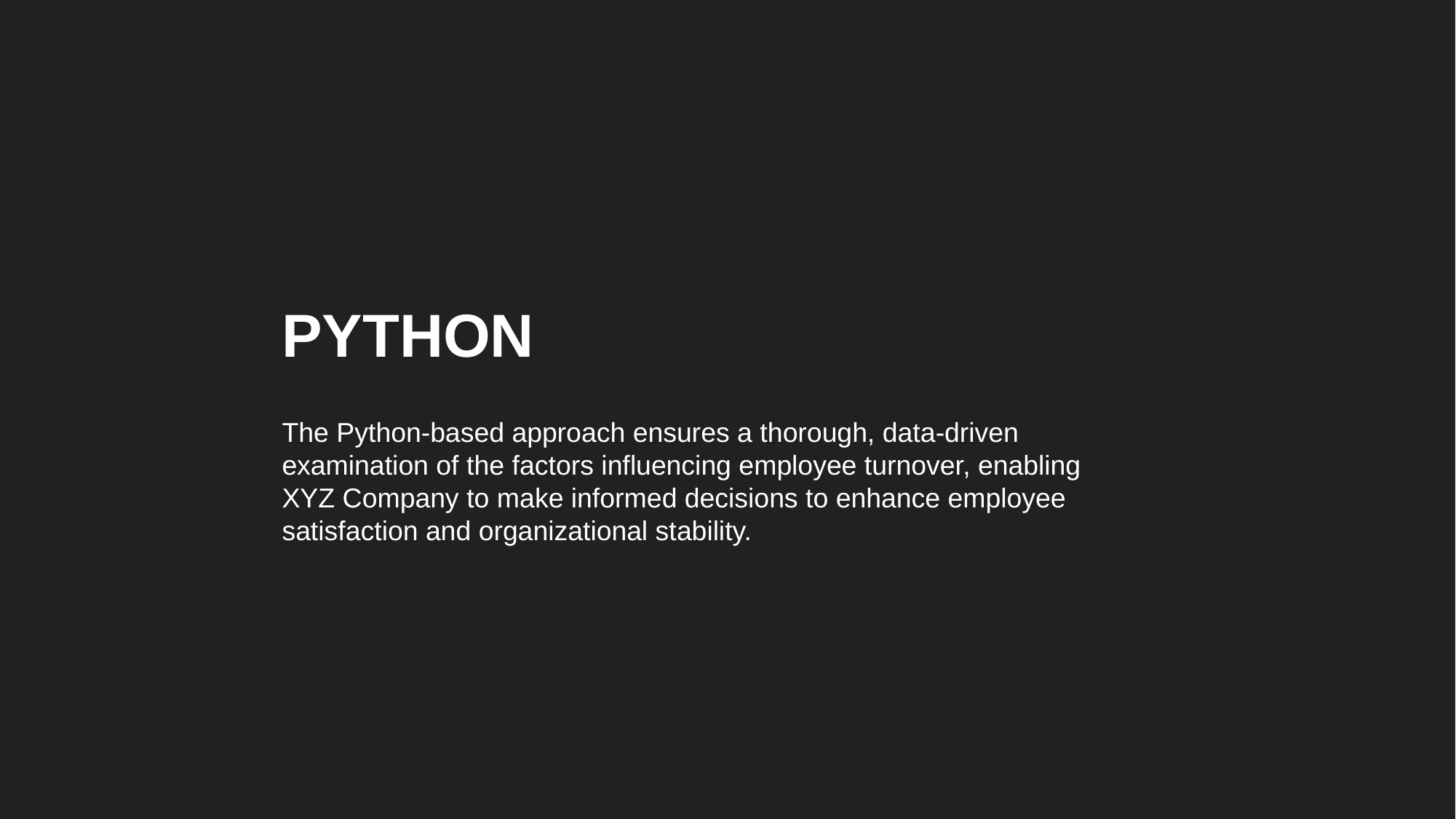

PYTHON
The Python-based approach ensures a thorough, data-driven examination of the factors influencing employee turnover, enabling XYZ Company to make informed decisions to enhance employee satisfaction and organizational stability.